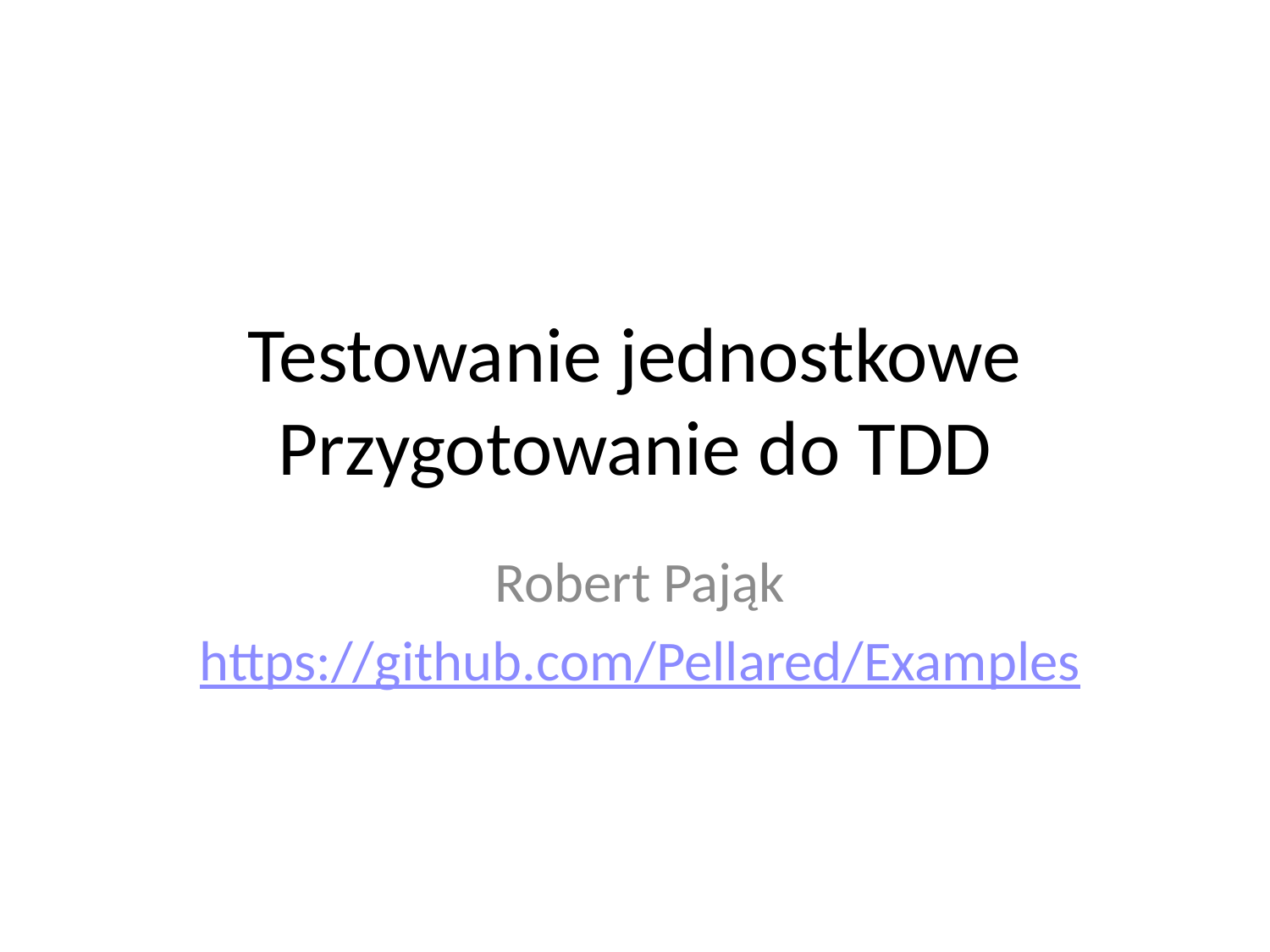

# Testowanie jednostkowe Przygotowanie do TDD
Robert Pająk
https://github.com/Pellared/Examples